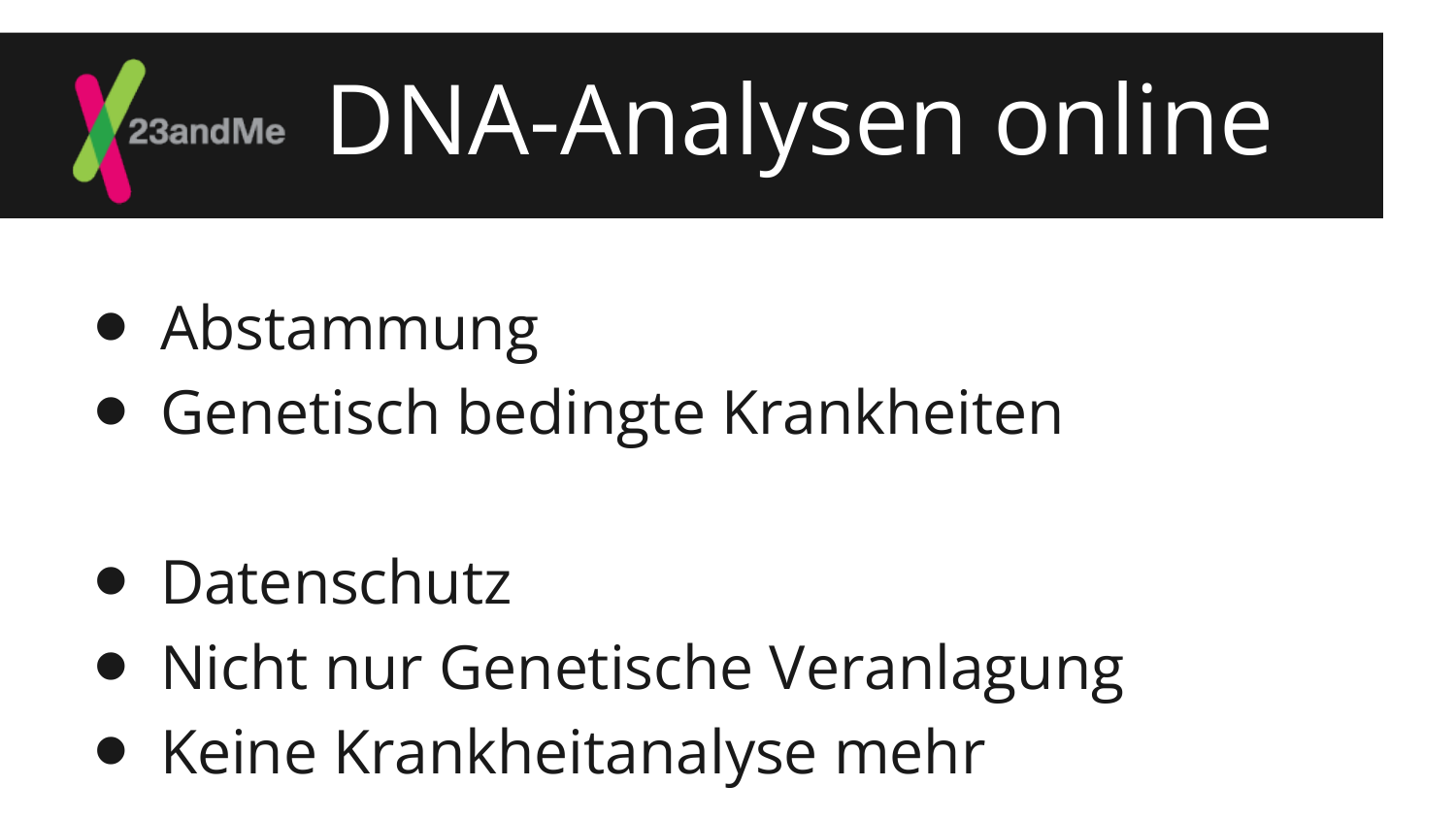

DNA-Analysen online

Abstammung
Genetisch bedingte Krankheiten

Datenschutz
Nicht nur Genetische Veranlagung
Keine Krankheitanalyse mehr